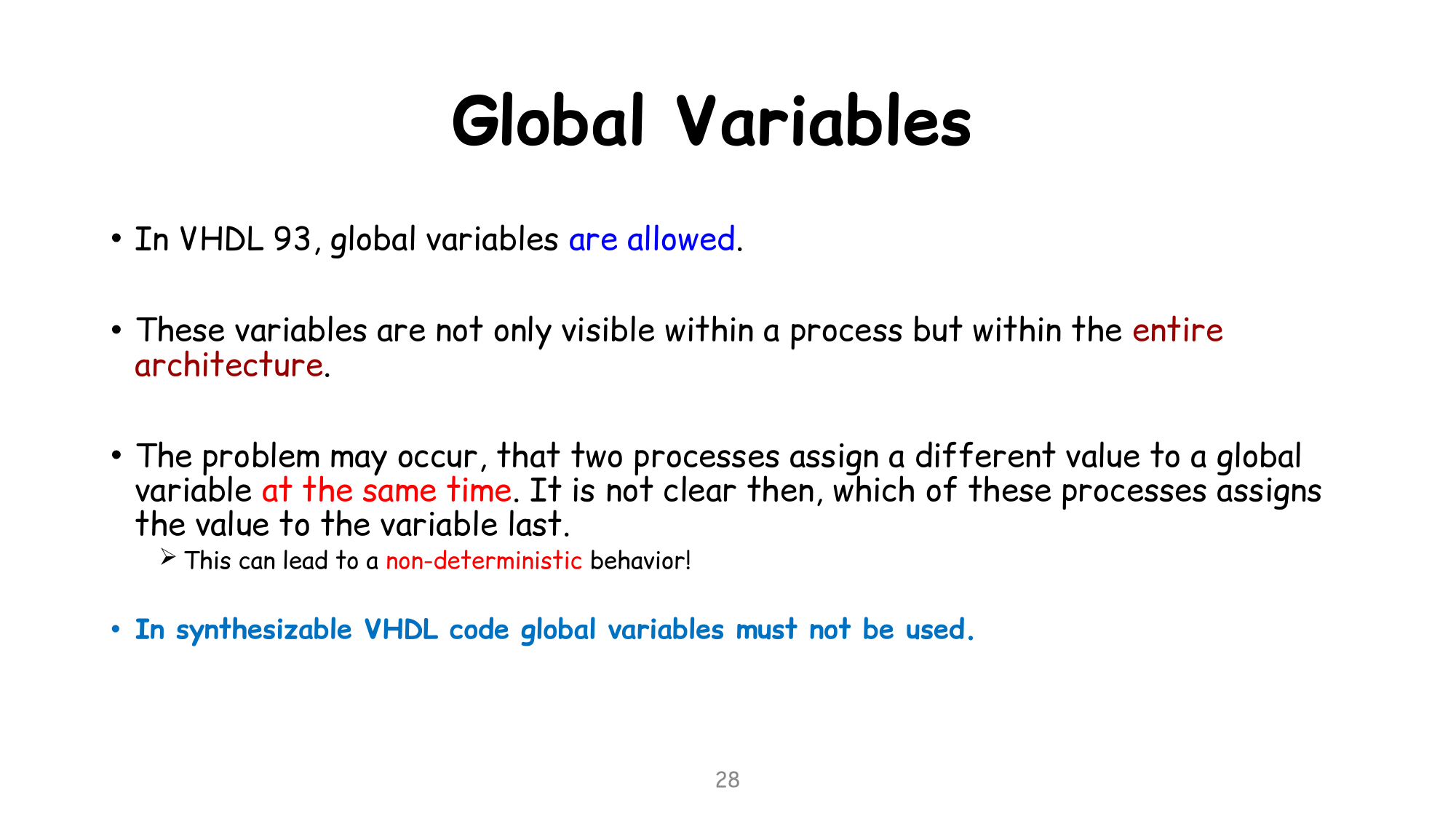

# Global Variables
In VHDL 93, global variables are allowed.

These variables are not only visible within a process but within the entire architecture.

The problem may occur, that two processes assign a different value to a global variable at the same time. It is not clear then, which of these processes assigns the value to the variable last.
This can lead to a non-deterministic behavior!

In synthesizable VHDL code global variables must not be used.
28